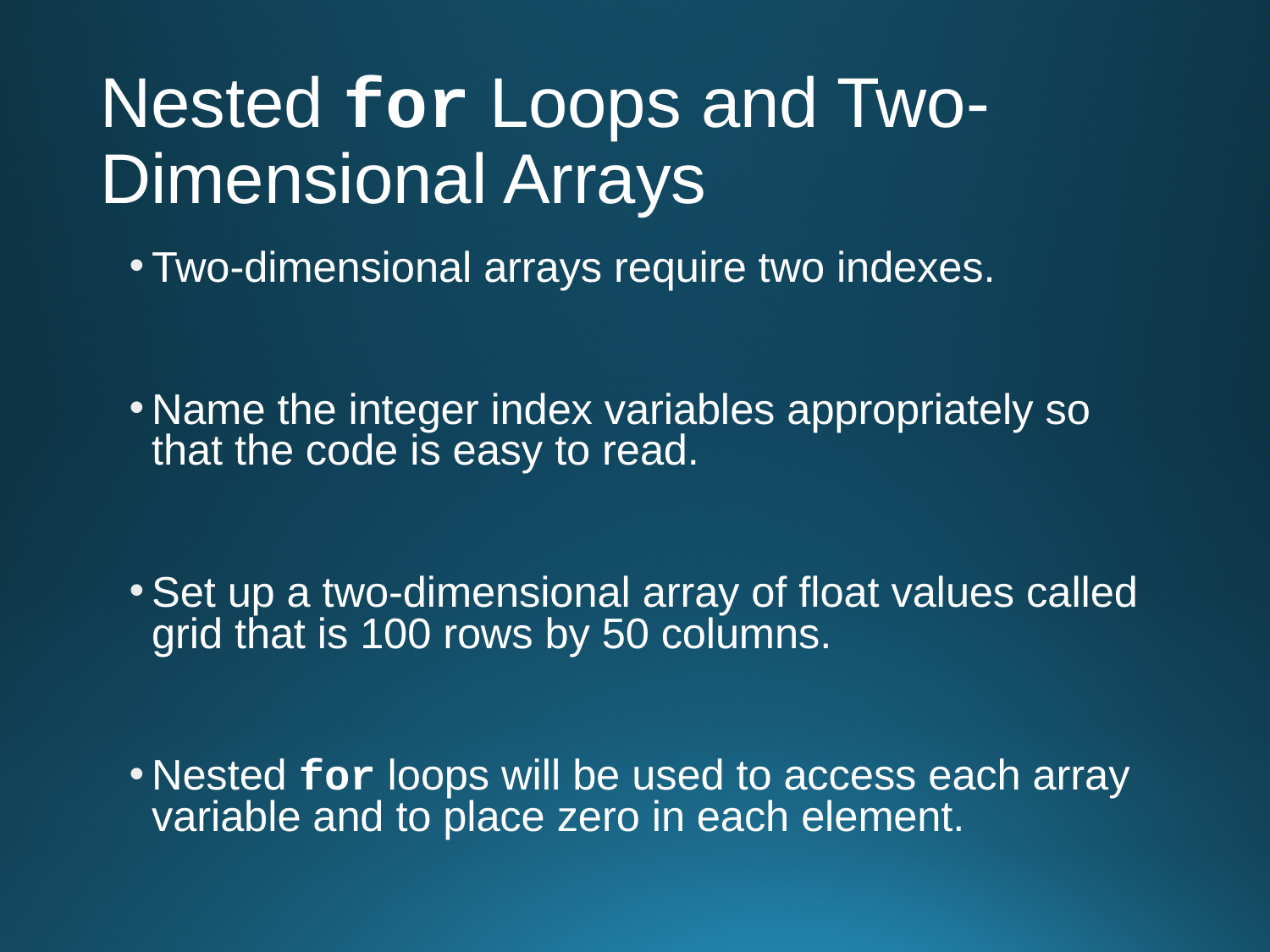

# Nested for Loops and Two-Dimensional Arrays
Two-dimensional arrays require two indexes.

Name the integer index variables appropriately so that the code is easy to read.

Set up a two-dimensional array of float values called grid that is 100 rows by 50 columns.

Nested for loops will be used to access each array variable and to place zero in each element.